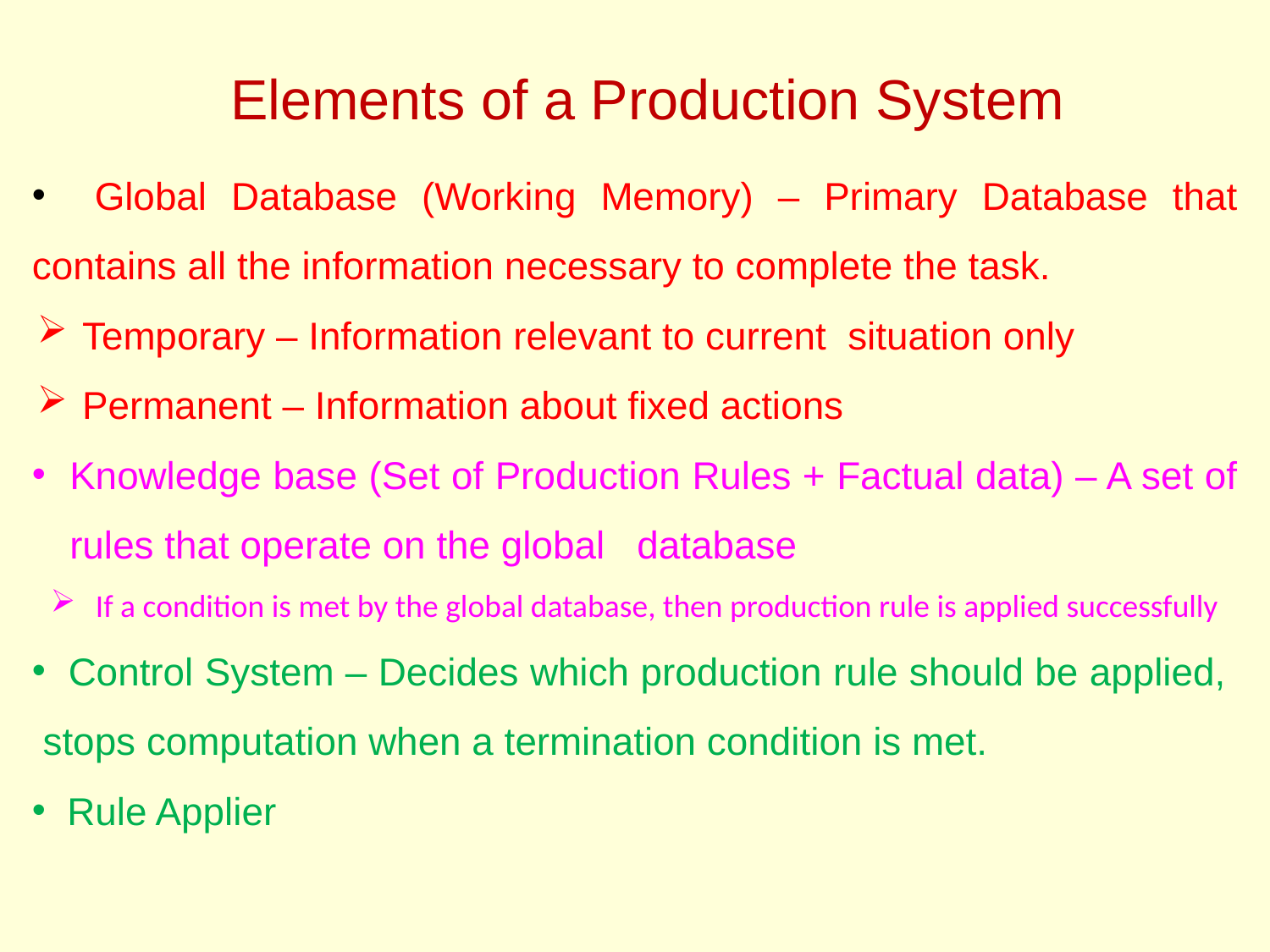

# Elements of a Production System
  Global Database (Working Memory) – Primary Database that contains all the information necessary to complete the task.
Temporary – Information relevant to current  situation only
Permanent – Information about fixed actions
Knowledge base (Set of Production Rules + Factual data) – A set of rules that operate on the global   database
If a condition is met by the global database, then production rule is applied successfully
  Control System – Decides which production rule should be applied,   stops computation when a termination condition is met.
  Rule Applier